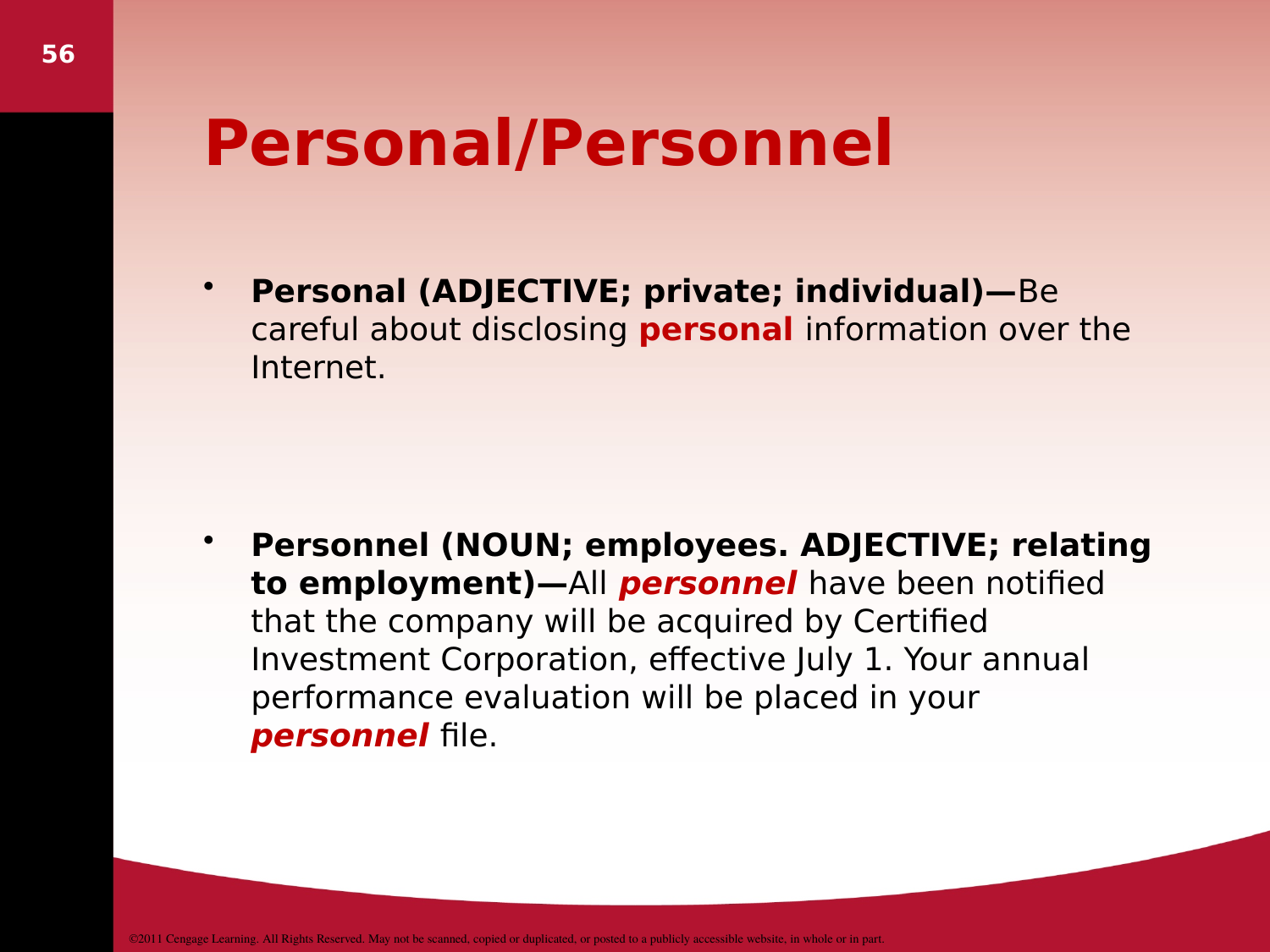

56
# Personal/Personnel
Personal (ADJECTIVE; private; individual)—Be careful about disclosing personal information over the Internet.

Personnel (NOUN; employees. ADJECTIVE; relating to employment)—All personnel have been notified that the company will be acquired by Certified Investment Corporation, effective July 1. Your annual performance evaluation will be placed in your personnel file.